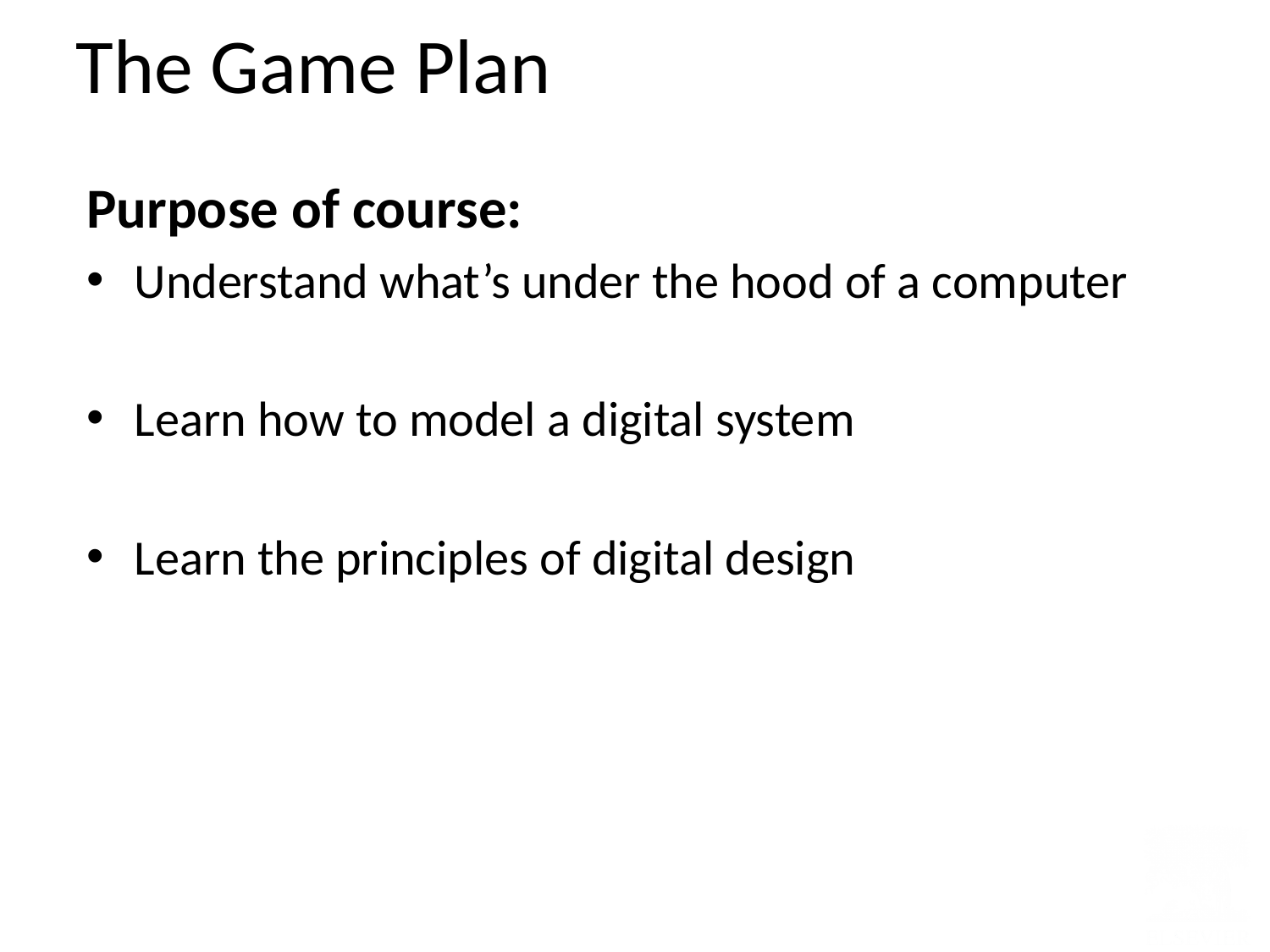

The Game Plan
Purpose of course:
Understand what’s under the hood of a computer

Learn how to model a digital system

Learn the principles of digital design